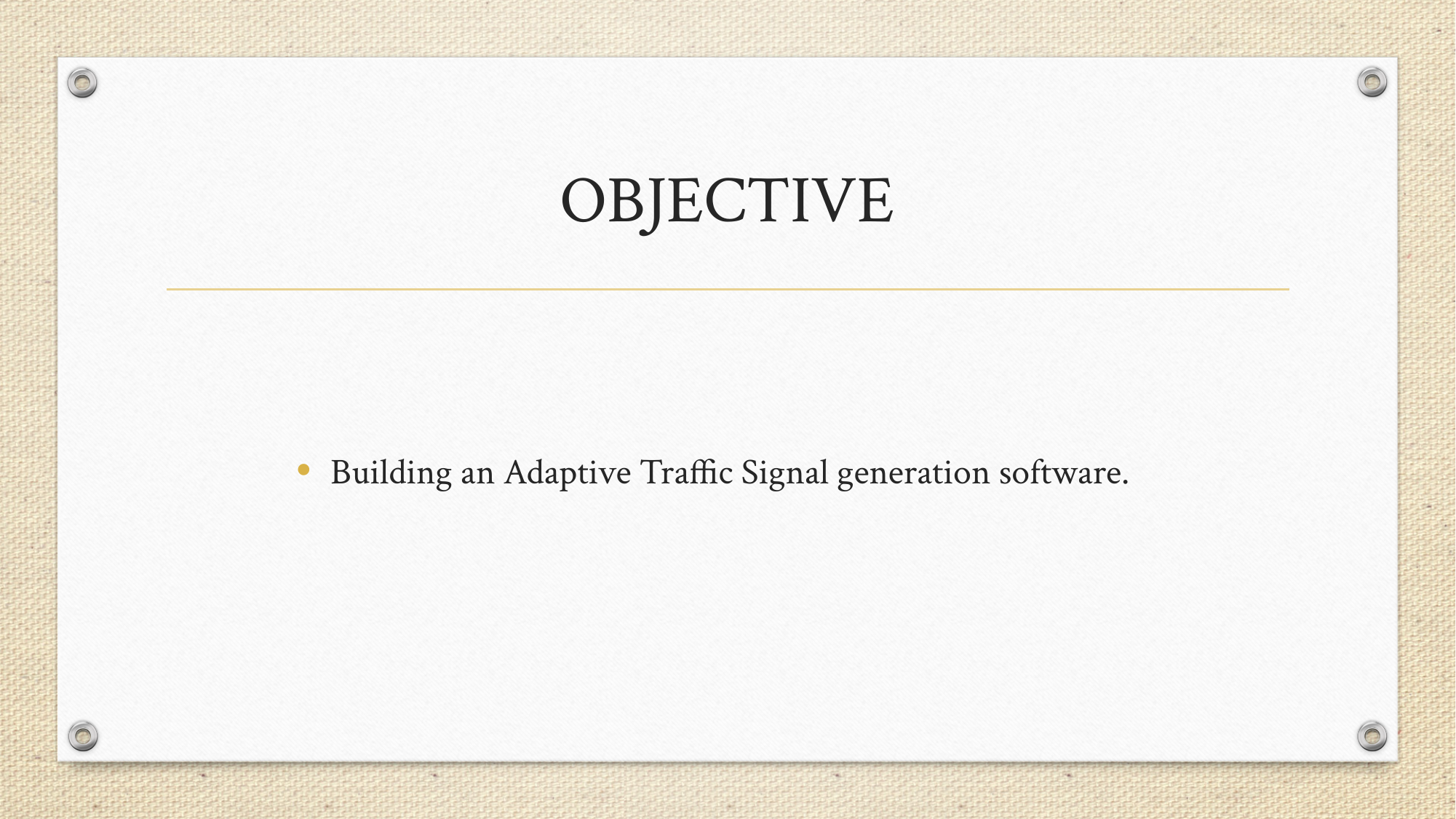

# OBJECTIVE
Building an Adaptive Traffic Signal generation software.